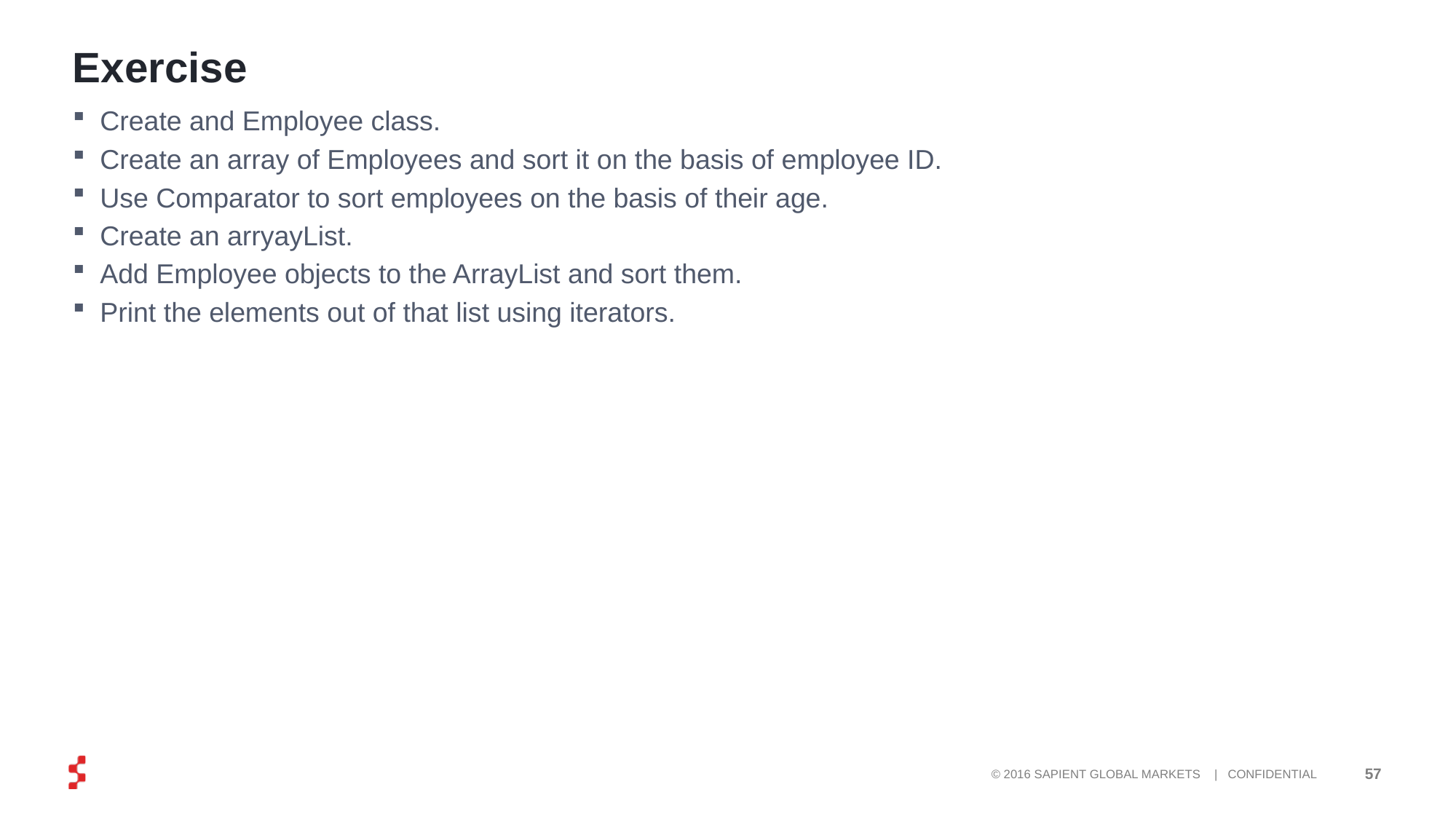

# Exercise
Create and Employee class.
Create an array of Employees and sort it on the basis of employee ID.
Use Comparator to sort employees on the basis of their age.
Create an arryayList.
Add Employee objects to the ArrayList and sort them.
Print the elements out of that list using iterators.